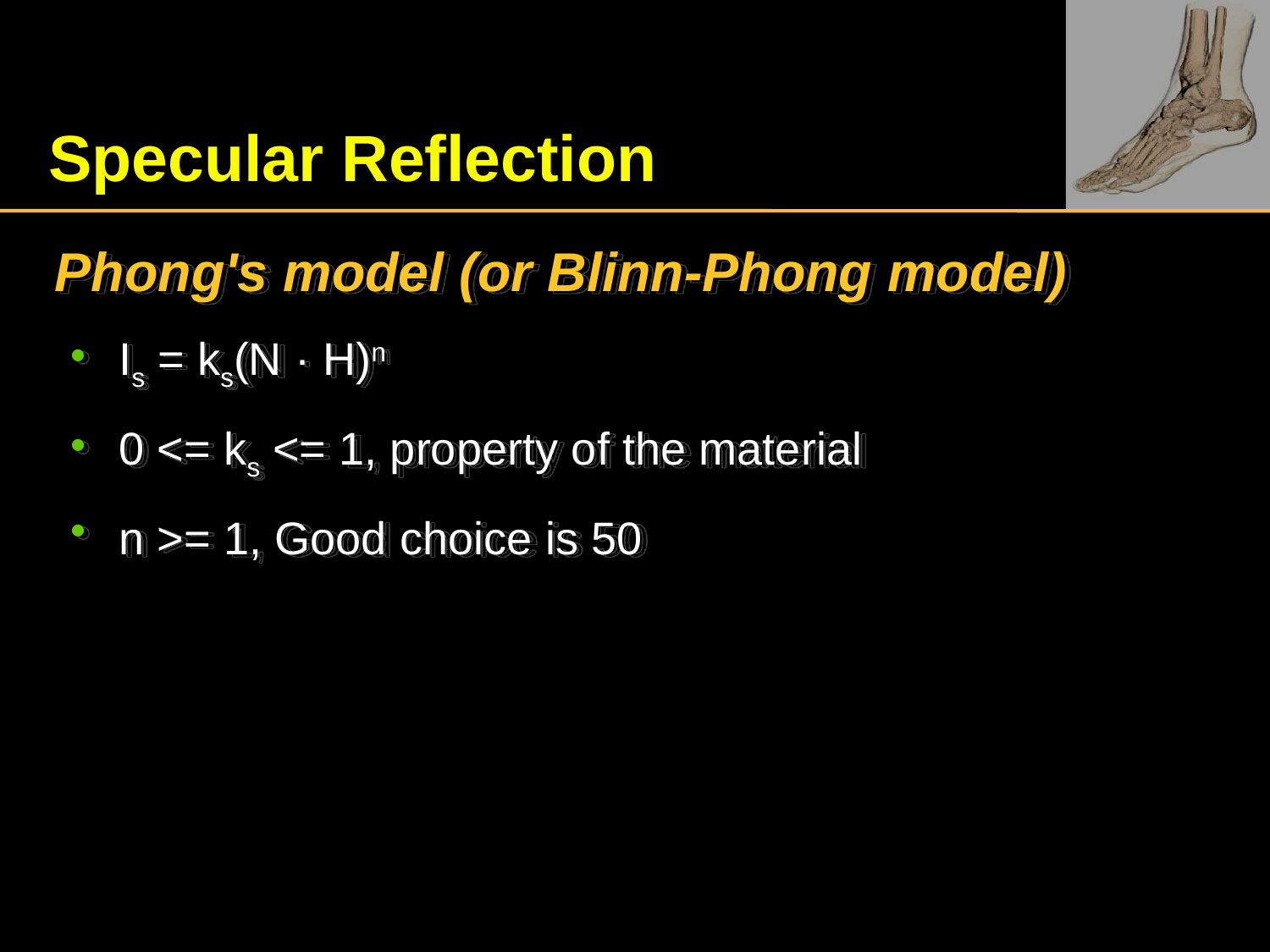

# Specular Reflection
Phong's model (or Blinn-Phong model)
Is = ks(N · H)n
0 <= ks <= 1, property of the material
n >= 1, Good choice is 50